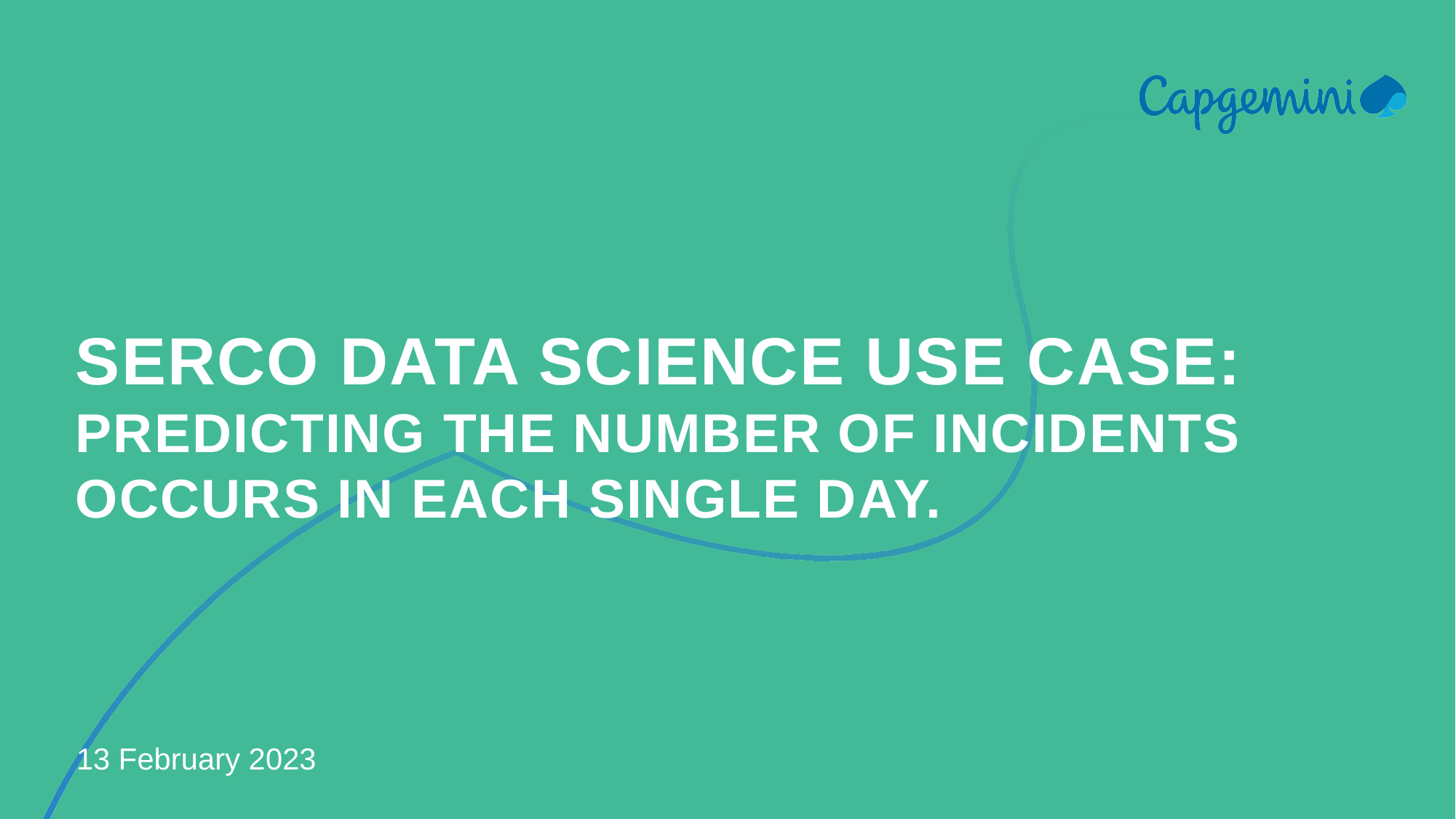

# Serco data science use case: predicting the number of incidents occurs in each single day.
13 February 2023